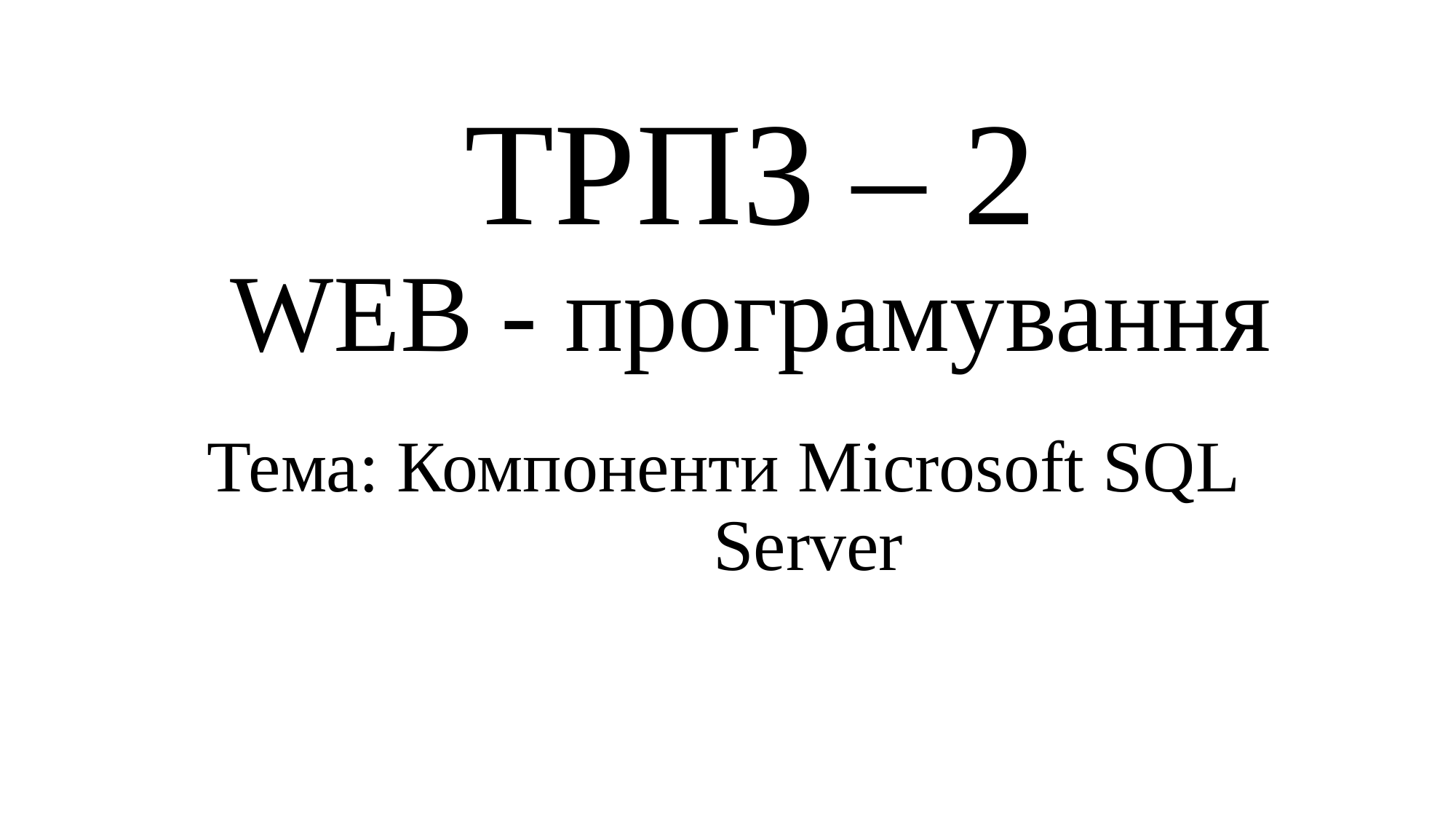

# ТРПЗ – 2 WEB - програмування
Тема: Компоненти Microsoft SQL Server